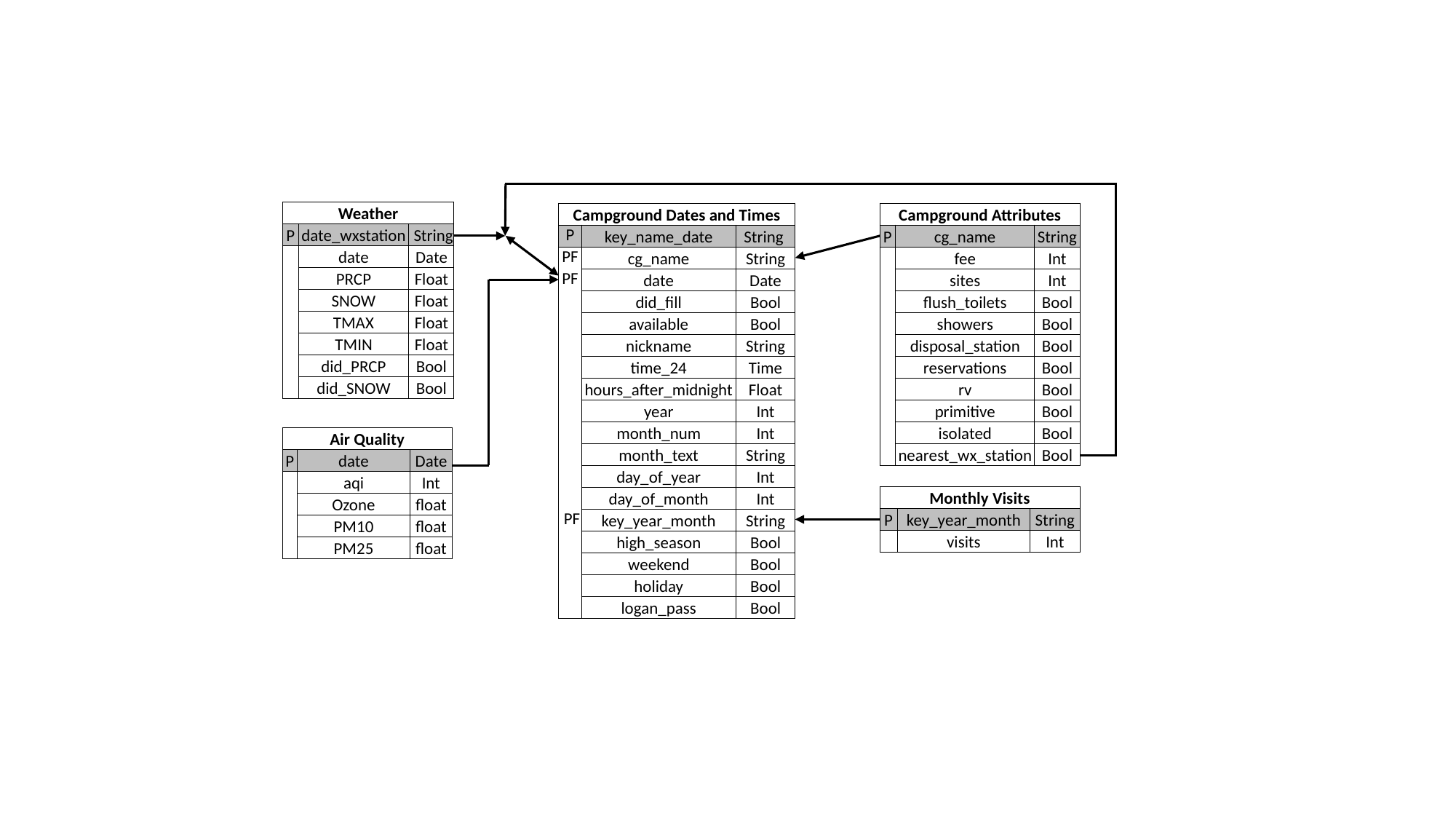

| Weather |  |  |
| --- | --- | --- |
| P | date\_wxstation | String |
|  | date | Date |
|  | PRCP | Float |
|  | SNOW | Float |
|  | TMAX | Float |
|  | TMIN | Float |
|  | did\_PRCP | Bool |
|  | did\_SNOW | Bool |
| Campground Dates and Times |  |  |
| --- | --- | --- |
| P | key\_name\_date | String |
| PF | cg\_name | String |
| PF | date | Date |
|  | did\_fill | Bool |
|  | available | Bool |
|  | nickname | String |
|  | time\_24 | Time |
|  | hours\_after\_midnight | Float |
|  | year | Int |
|  | month\_num | Int |
|  | month\_text | String |
|  | day\_of\_year | Int |
|  | day\_of\_month | Int |
| PF | key\_year\_month | String |
|  | high\_season | Bool |
|  | weekend | Bool |
|  | holiday | Bool |
|  | logan\_pass | Bool |
| Campground Attributes |  |  |
| --- | --- | --- |
| P | cg\_name | String |
|  | fee | Int |
|  | sites | Int |
|  | flush\_toilets | Bool |
|  | showers | Bool |
|  | disposal\_station | Bool |
|  | reservations | Bool |
|  | rv | Bool |
|  | primitive | Bool |
|  | isolated | Bool |
|  | nearest\_wx\_station | Bool |
| Air Quality |  |  |
| --- | --- | --- |
| P | date | Date |
|  | aqi | Int |
|  | Ozone | float |
|  | PM10 | float |
|  | PM25 | float |
| Monthly Visits |  |  |
| --- | --- | --- |
| P | key\_year\_month | String |
|  | visits | Int |